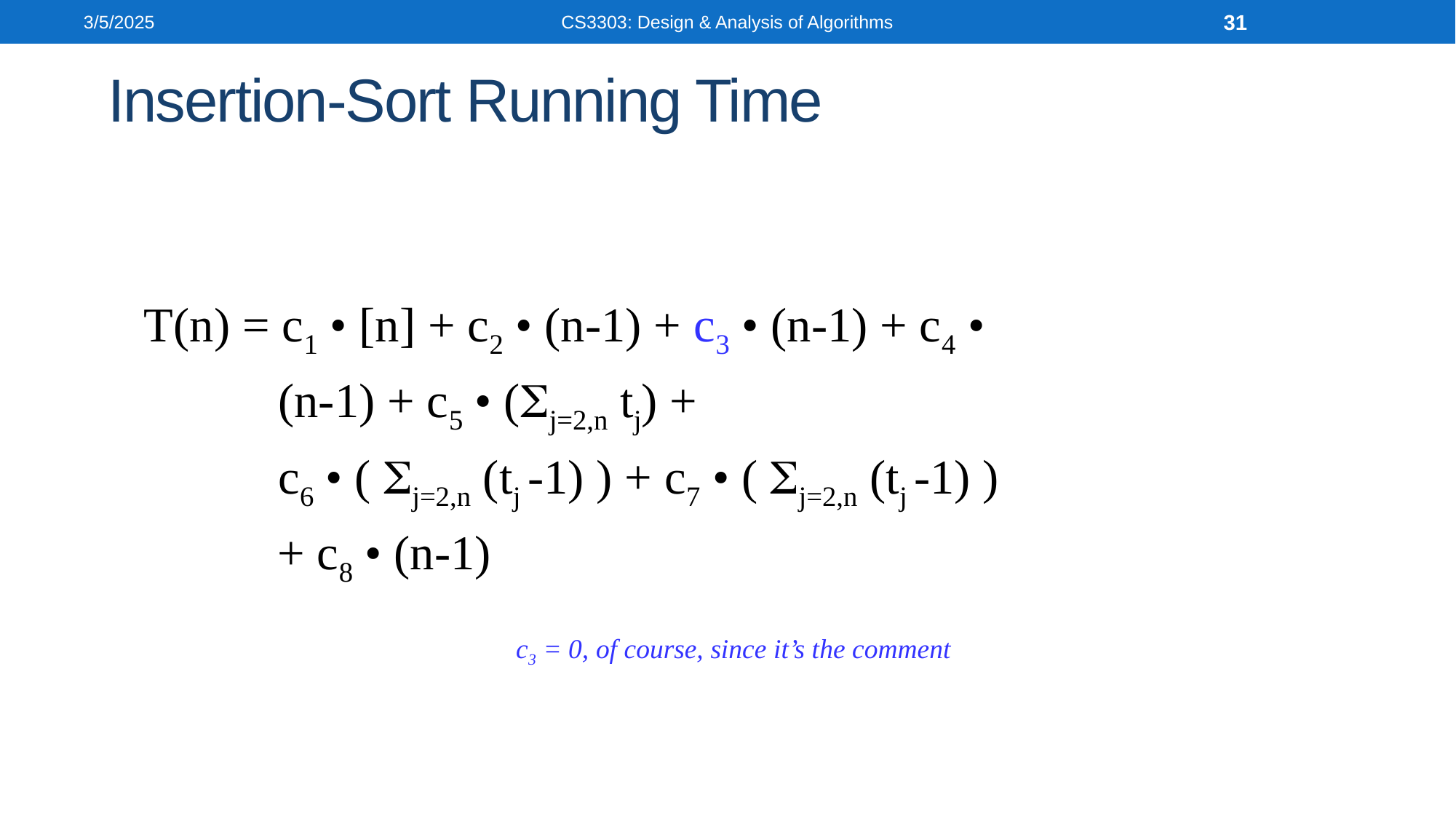

3/5/2025
CS3303: Design & Analysis of Algorithms
31
# Insertion-Sort Running Time
T(n) = c1 • [n] + c2 • (n-1) + c3 • (n-1) + c4 •
           (n-1) + c5 • (Σj=2,n tj) +
           c6 • ( Σj=2,n (tj -1) ) + c7 • ( Σj=2,n (tj -1) )
	  + c8 • (n-1)

c3 = 0, of course, since it’s the comment